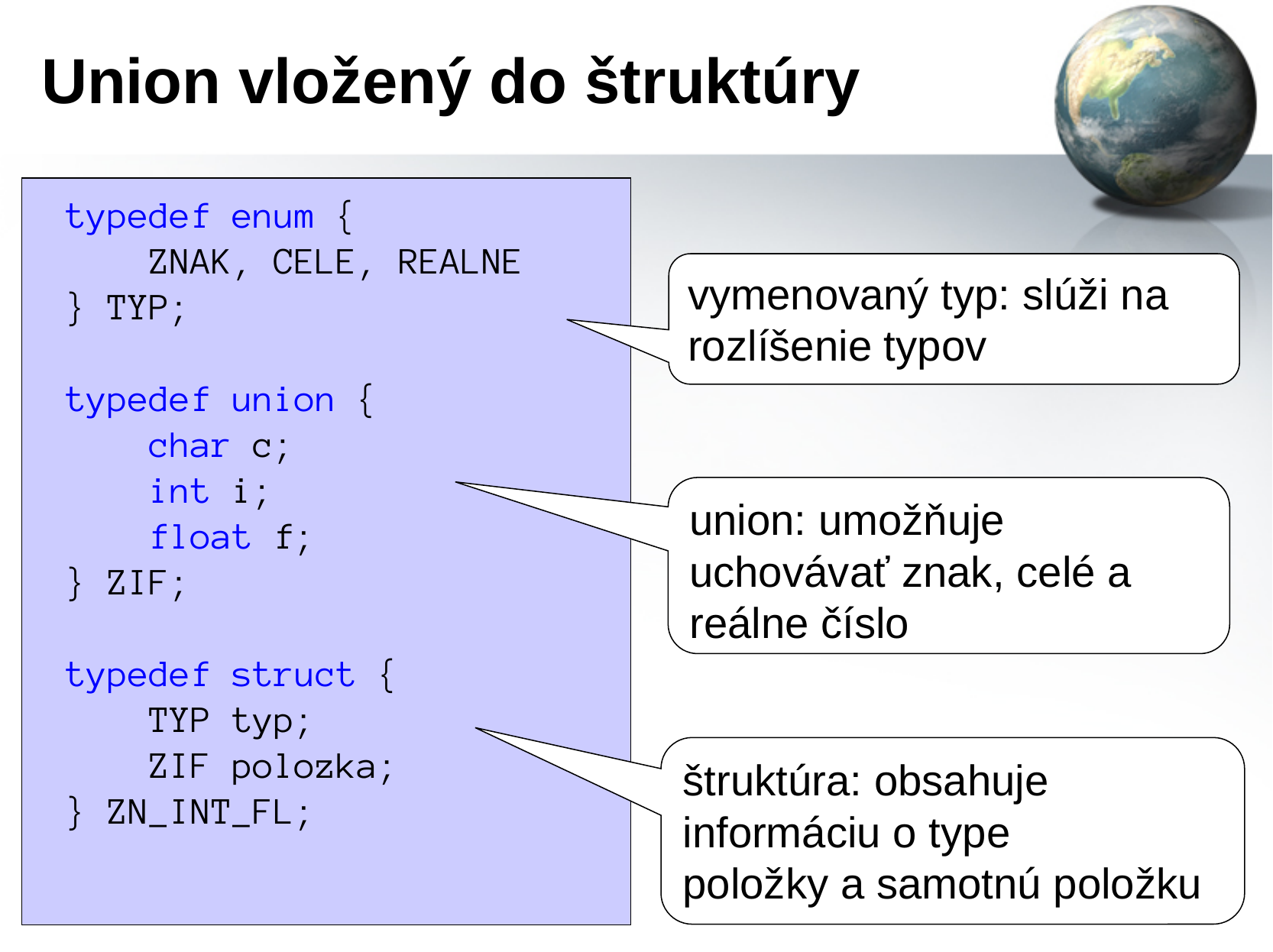

# Union vložený do štruktúry

typedef enum {
    ZNAK, CELE, REALNE
} TYP;
typedef union {
    char c;
    int i;
    float f;
} ZIF;
typedef struct {
    TYP typ;
    ZIF polozka;
} ZN_INT_FL;
vymenovaný typ: slúži na rozlíšenie typov

union: umožňuje uchovávať znak, celé a reálne číslo
štruktúra: obsahuje informáciu o type
položky a samotnú položku